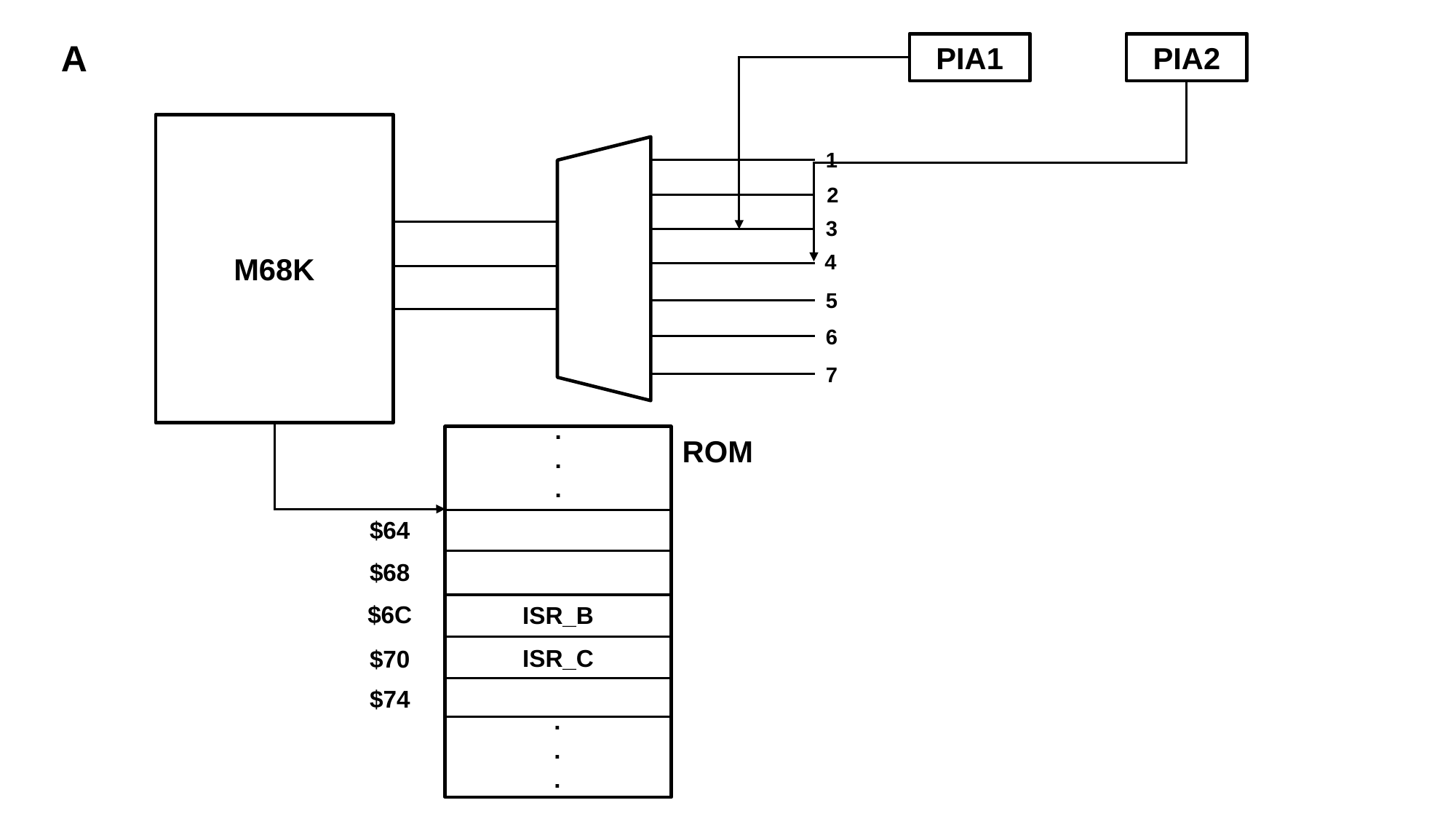

A
PIA1
PIA2

1
2
3

4
M68K
5
6
7
.
.
.

ROM
$64
$68
$6C
ISR_B
ISR_C
$70
$74
.
.
.